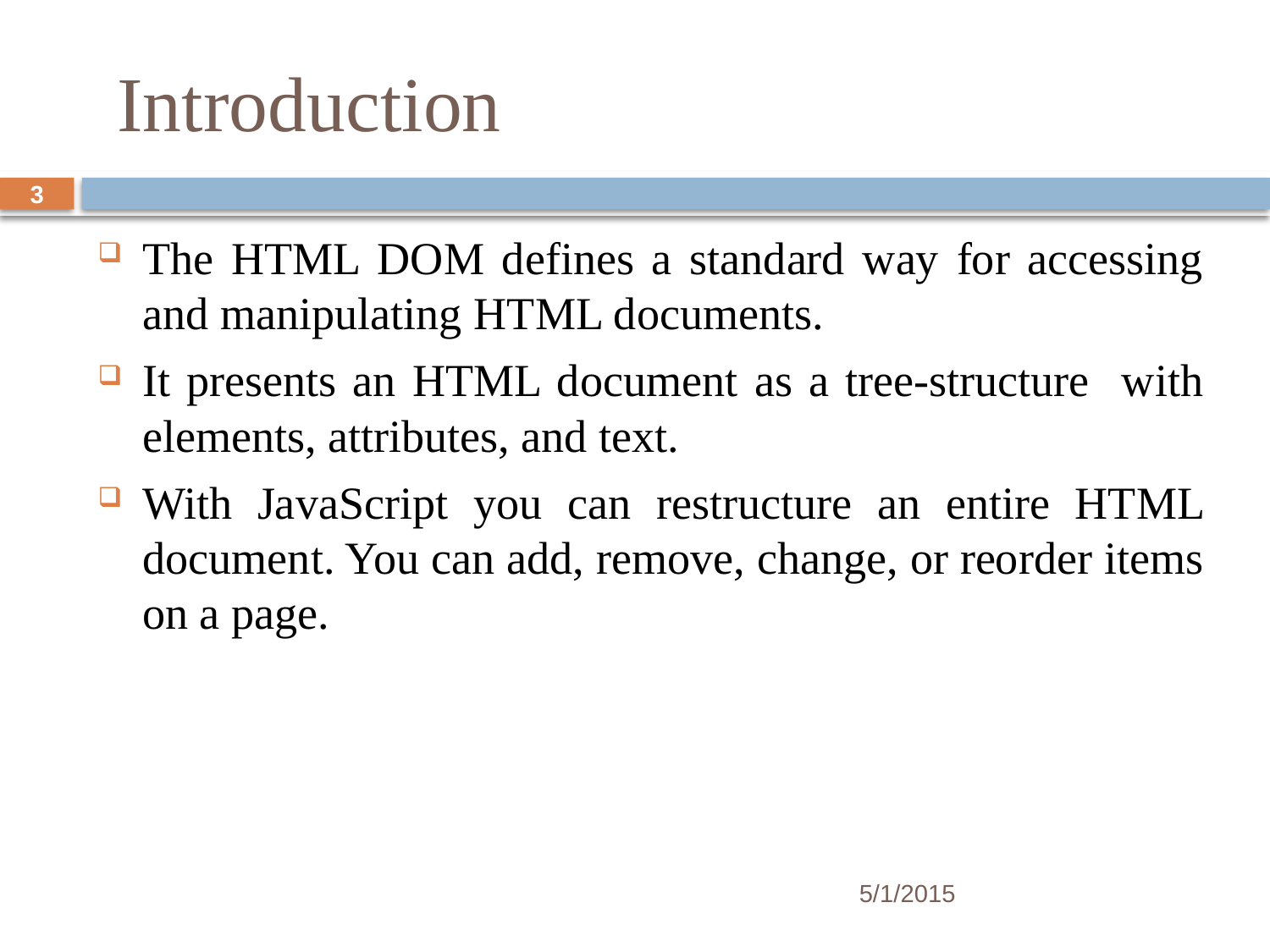

# Introduction
3
The HTML DOM defines a standard way for accessing and manipulating HTML documents.
It presents an HTML document as a tree-structure  with elements, attributes, and text.
With JavaScript you can restructure an entire HTML document. You can add, remove, change, or reorder items on a page.
5/1/2015